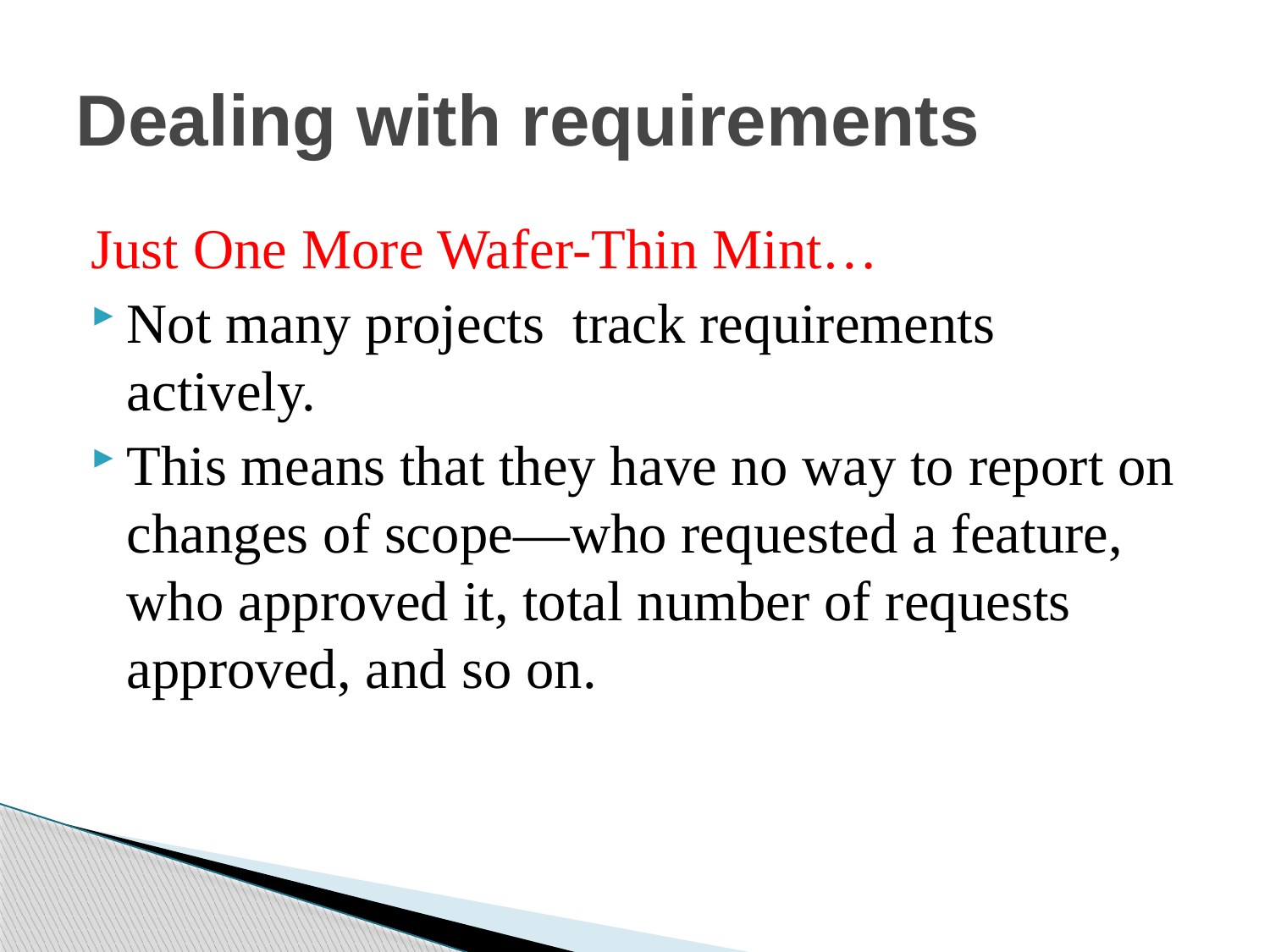

# Dealing with requirements
Just One More Wafer-Thin Mint…
Not many projects  track requirements actively.
This means that they have no way to report on changes of scope—who requested a feature, who approved it, total number of requests approved, and so on.